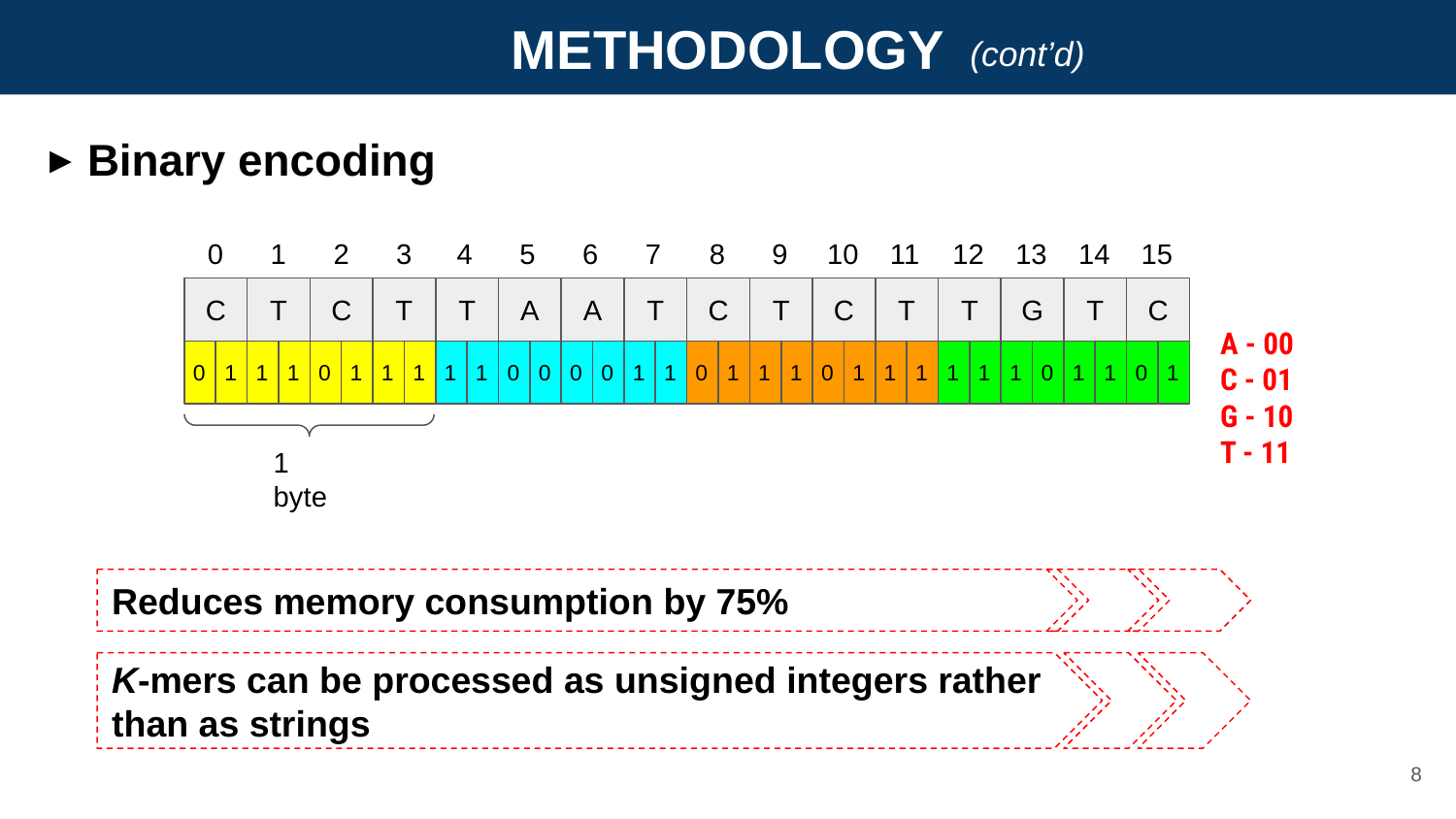

METHODOLOGY
(cont’d)
Binary encoding
0
1
2
3
4
5
6
7
8
9
10
11
12
13
14
15
C
T
C
T
T
A
A
T
C
T
C
T
T
G
T
C
A - 00
C - 01
G - 10
T - 11

0
1
1
1
0
1
1
1
1
1
0
0
0
0
1
1
0
1
1
1
0
1
1
1
1
1
1
0
1
1
0
1

1 byte

Reduces memory consumption by 75%

K-mers can be processed as unsigned integers rather than as strings
8